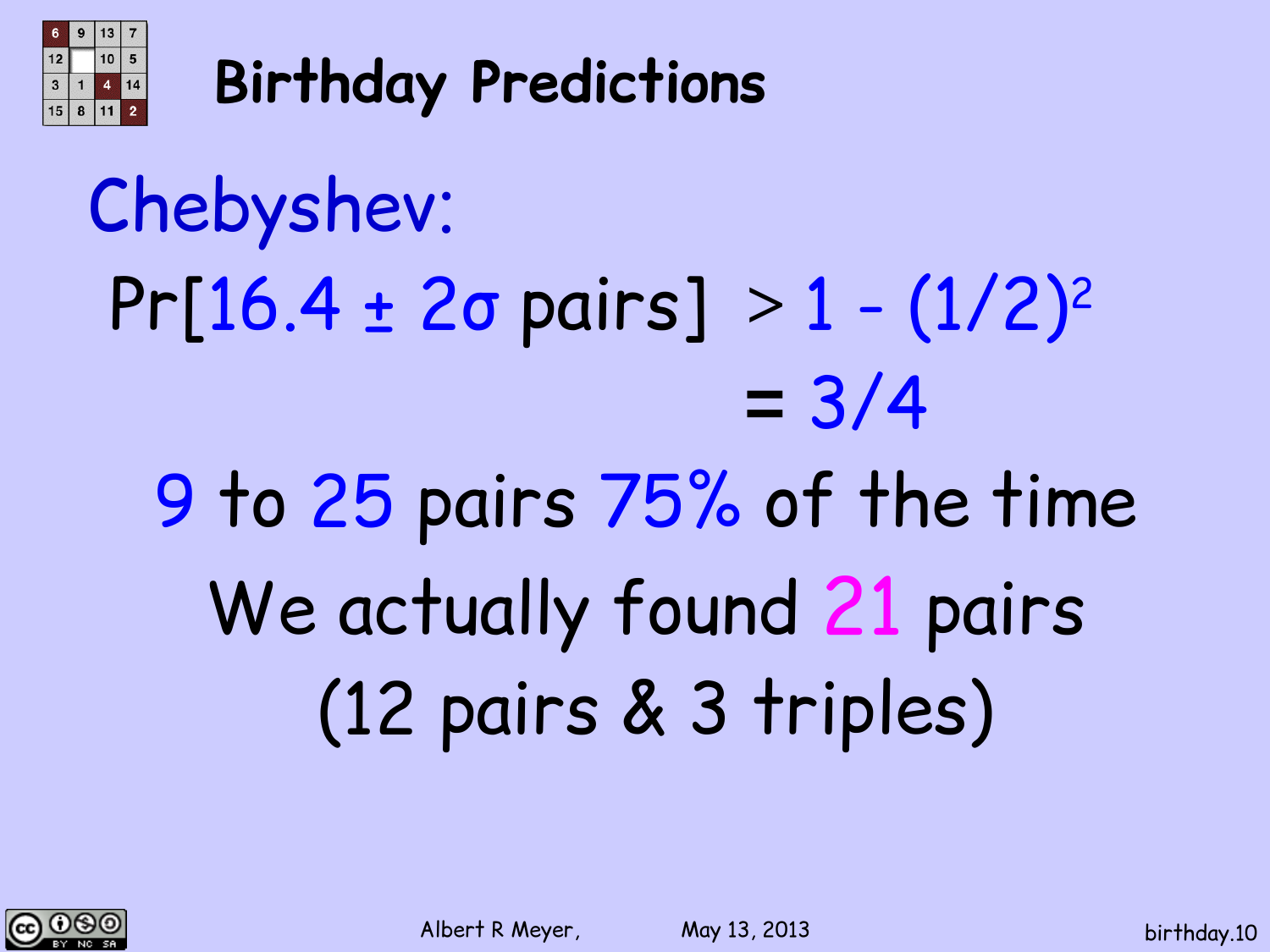

# Birthday Predictions
Chebyshev:
 Pr[16.4 ± 2σ pairs]  > 1 - (1/2)2
                               = 3/4
9 to 25 pairs 75% of the time
We actually found 21 pairs
 (12 pairs & 3 triples)